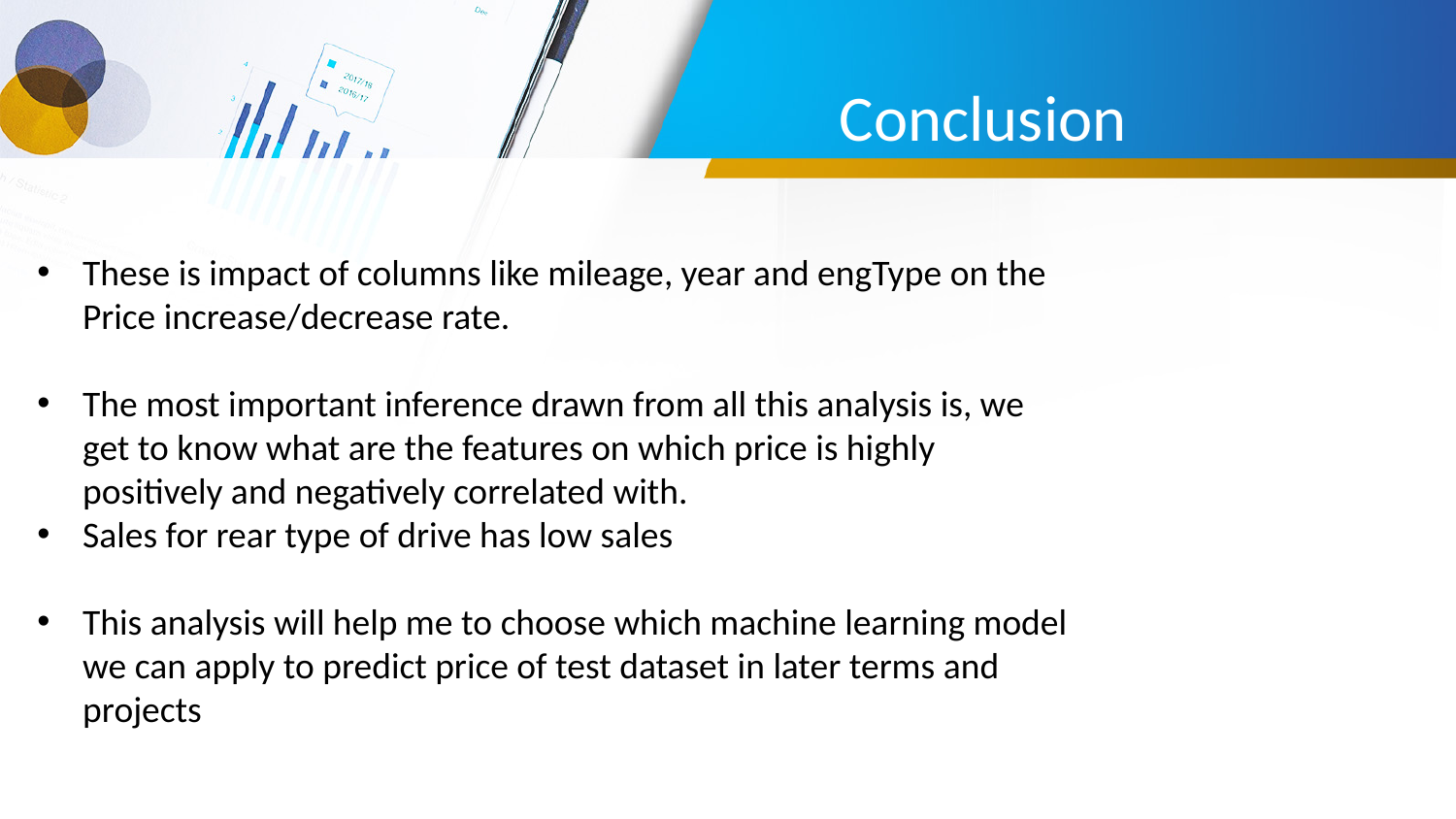

Conclusion
These is impact of columns like mileage, year and engType on the Price increase/decrease rate.

The most important inference drawn from all this analysis is, we get to know what are the features on which price is highly positively and negatively correlated with.
Sales for rear type of drive has low sales

This analysis will help me to choose which machine learning model we can apply to predict price of test dataset in later terms and projects